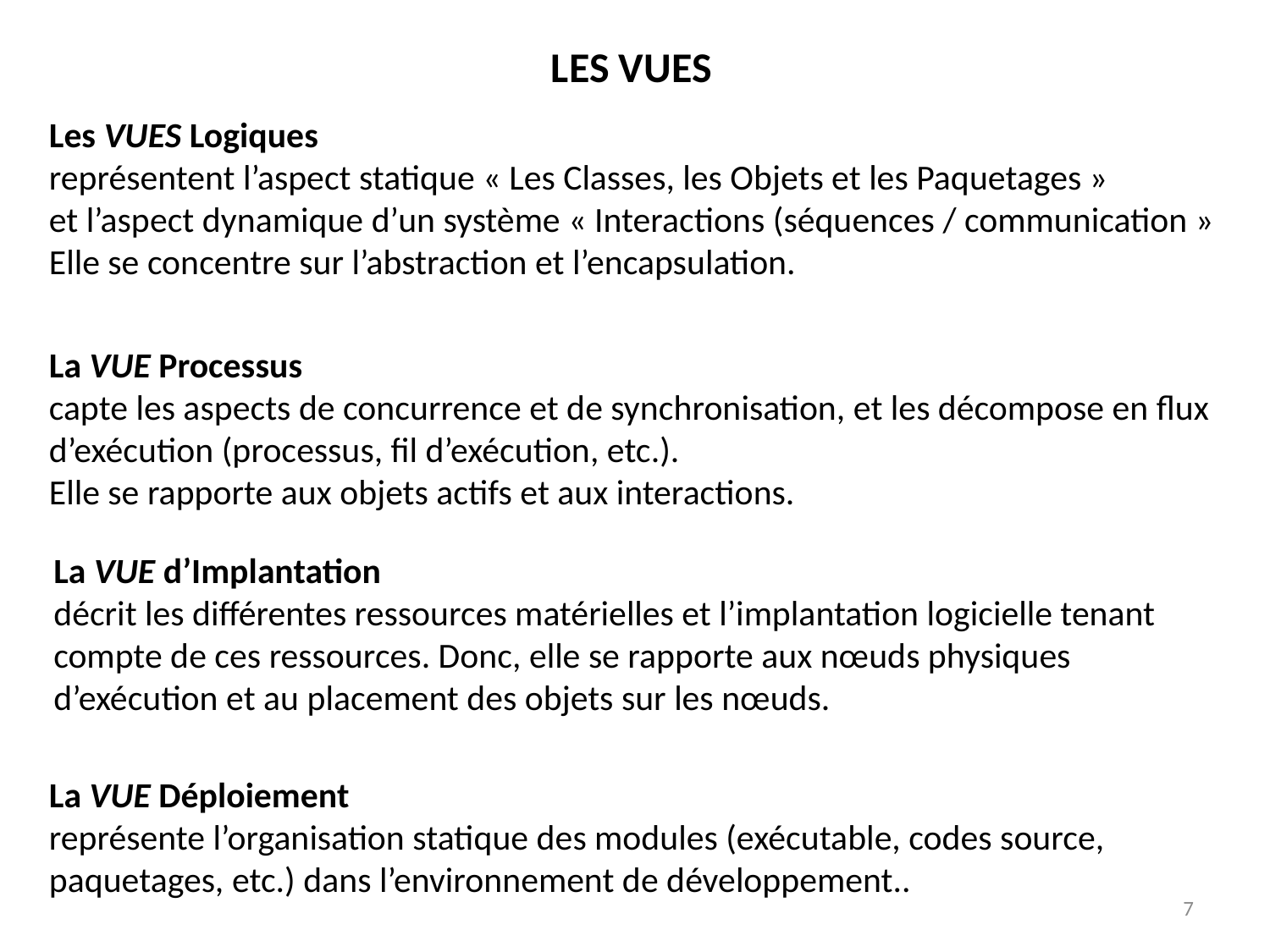

LES VUES
Les VUES Logiques
représentent l’aspect statique « Les Classes, les Objets et les Paquetages »
et l’aspect dynamique d’un système « Interactions (séquences / communication »
Elle se concentre sur l’abstraction et l’encapsulation.
La VUE Processus
capte les aspects de concurrence et de synchronisation, et les décompose en flux d’exécution (processus, fil d’exécution, etc.).
Elle se rapporte aux objets actifs et aux interactions.
La VUE d’Implantation
décrit les différentes ressources matérielles et l’implantation logicielle tenant compte de ces ressources. Donc, elle se rapporte aux nœuds physiques d’exécution et au placement des objets sur les nœuds.
La VUE Déploiement
représente l’organisation statique des modules (exécutable, codes source, paquetages, etc.) dans l’environnement de développement..
7